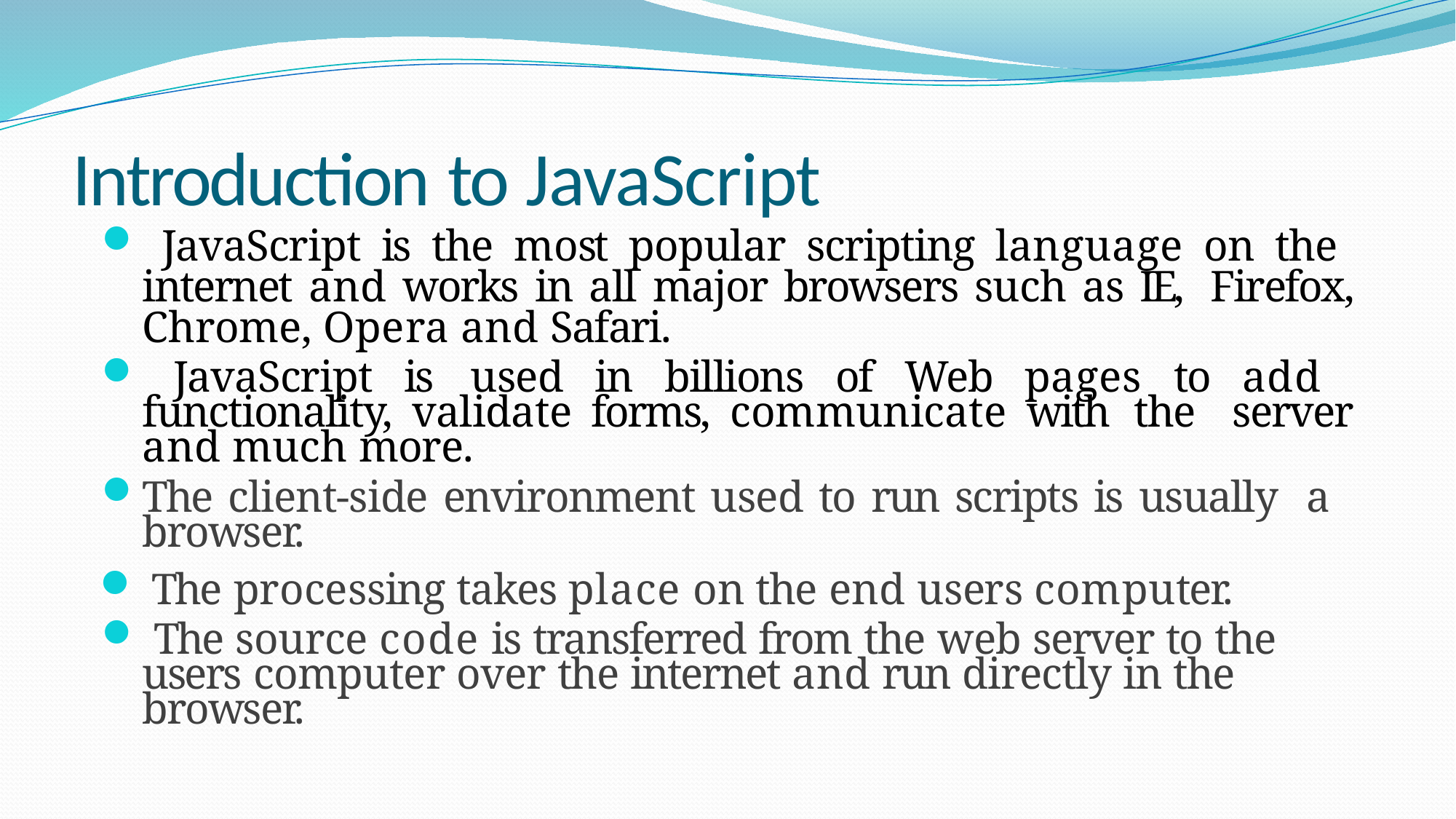

# Introduction to JavaScript
 JavaScript is the most popular scripting language on the  internet and works in all major browsers such as IE,  Firefox, Chrome, Opera and Safari.
 JavaScript is used in billions of Web pages to add  functionality, validate forms, communicate with the  server and much more.
The client-side environment used to run scripts is usually  a browser.
 The processing takes place on the end users computer.
 The source code is transferred from the web server to the  users computer over the internet and run directly in the  browser.